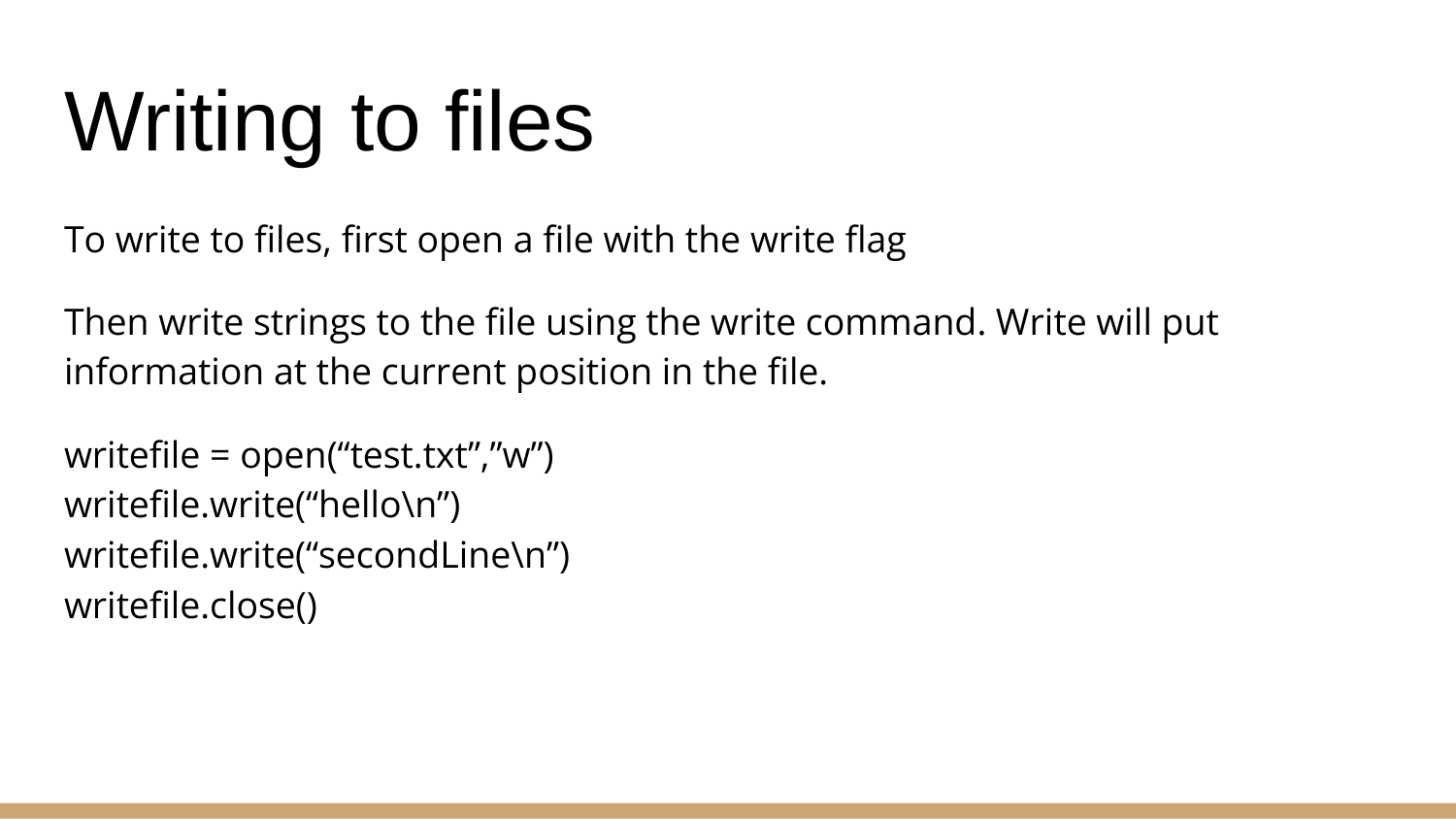

# Writing to files
To write to files, first open a file with the write flag
Then write strings to the file using the write command. Write will put information at the current position in the file.
writefile = open(“test.txt”,”w”)
writefile.write(“hello\n”)
writefile.write(“secondLine\n”)
writefile.close()